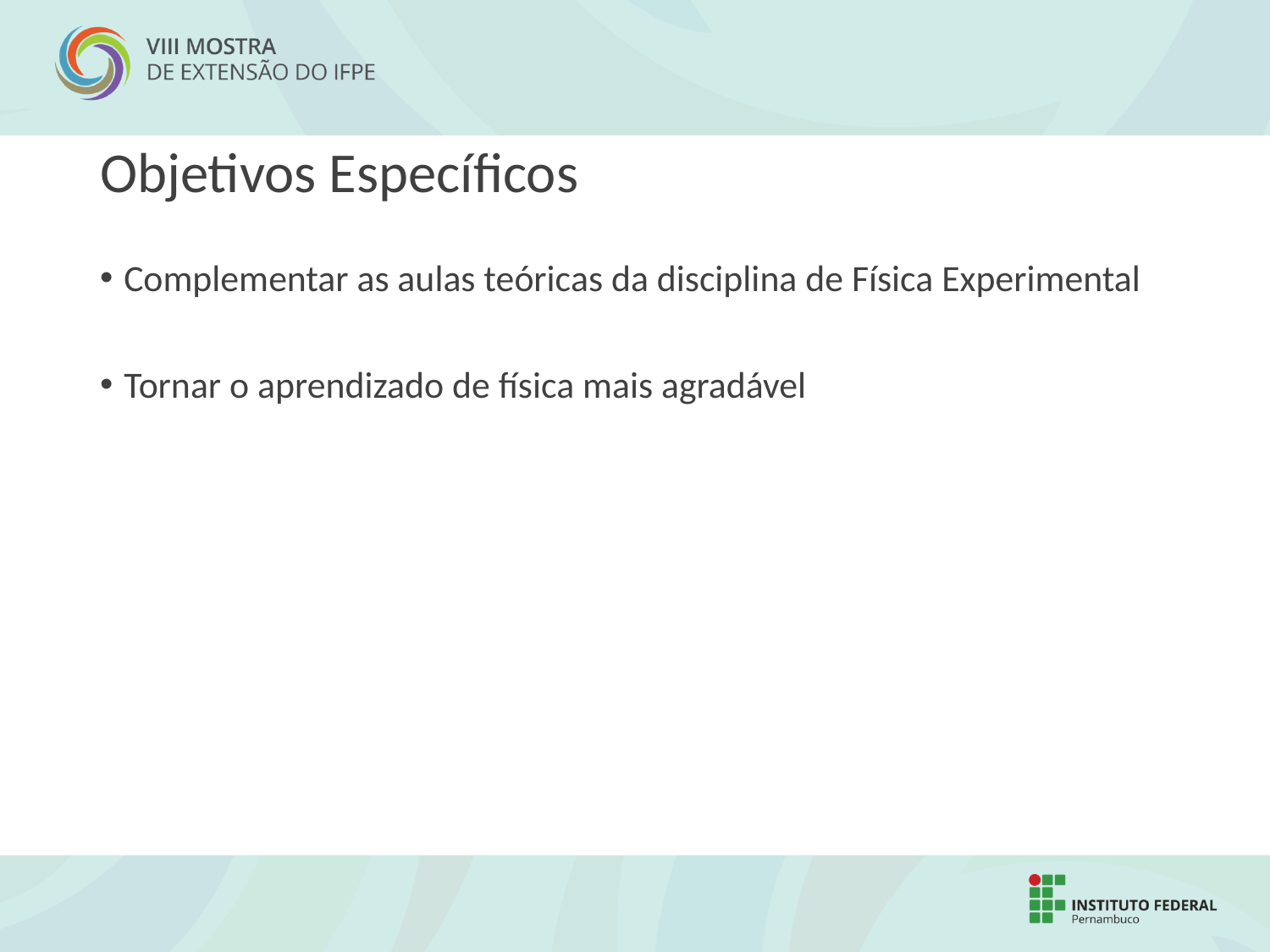

# Objetivos Específicos
Complementar as aulas teóricas da disciplina de Física Experimental

Tornar o aprendizado de física mais agradável